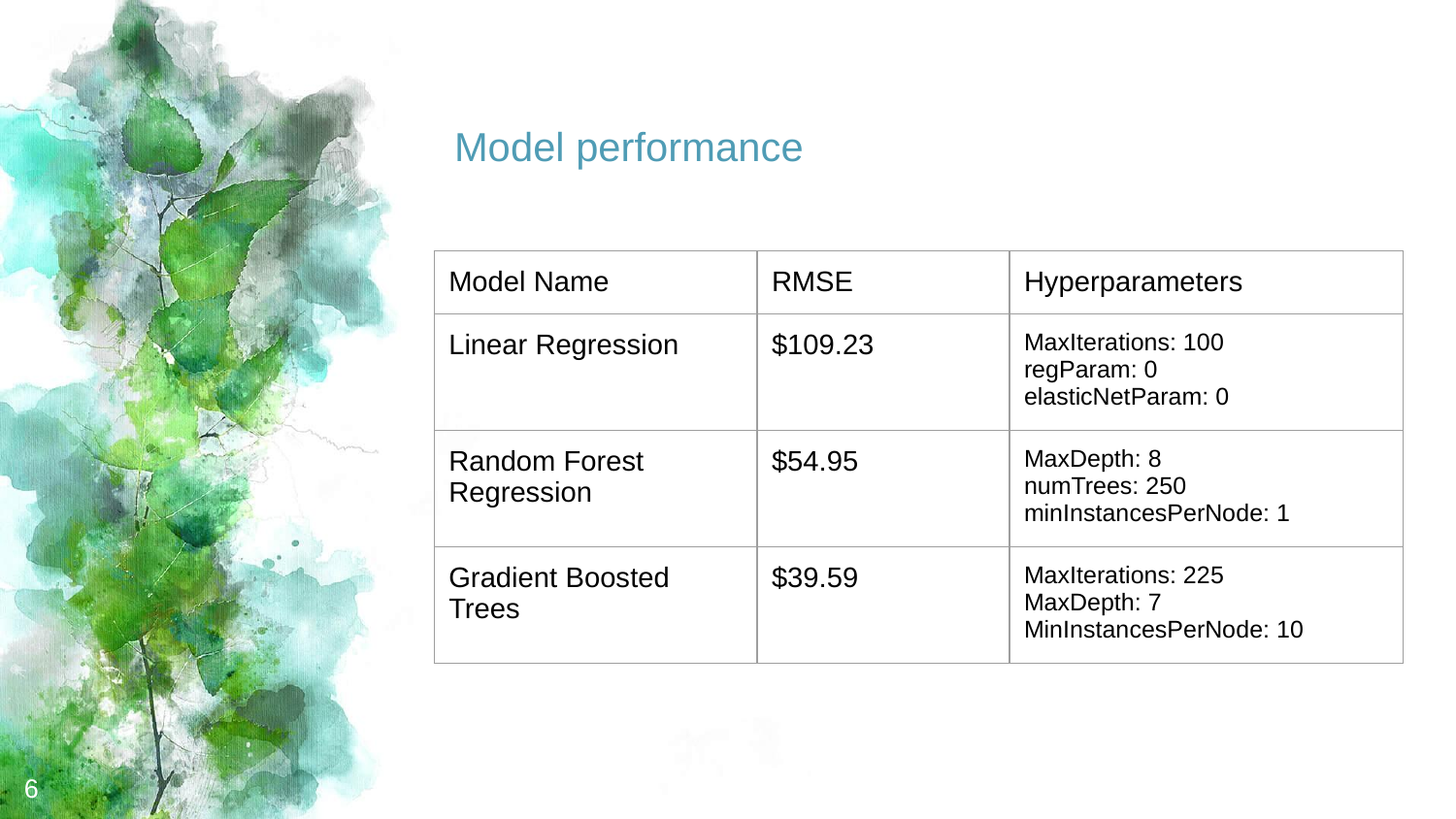

# Model performance

| Model Name | Linear Regression | Random Forest Regressor | Gradient Boosted Trees |
| --- | --- | --- | --- |
| RMSE | 109.226 | 54.95 | 39.59 |
| Hyperparameters | MaxIterations: 100 regParam: 0 elasticNetParam: 0 | MaxDepth: 8 numTrees: 250 minInstancesPerNode: 1 | MaxIterations:225 MaxDepth: 7 MinInstancesPerNode: 10 |
| Model Name | RMSE | Hyperparameters |
| --- | --- | --- |
| Linear Regression | $109.23 | MaxIterations: 100 regParam: 0 elasticNetParam: 0 |
| Random Forest Regression | $54.95 | MaxDepth: 8 numTrees: 250 minInstancesPerNode: 1 |
| Gradient Boosted Trees | $39.59 | MaxIterations: 225 MaxDepth: 7 MinInstancesPerNode: 10 |
6